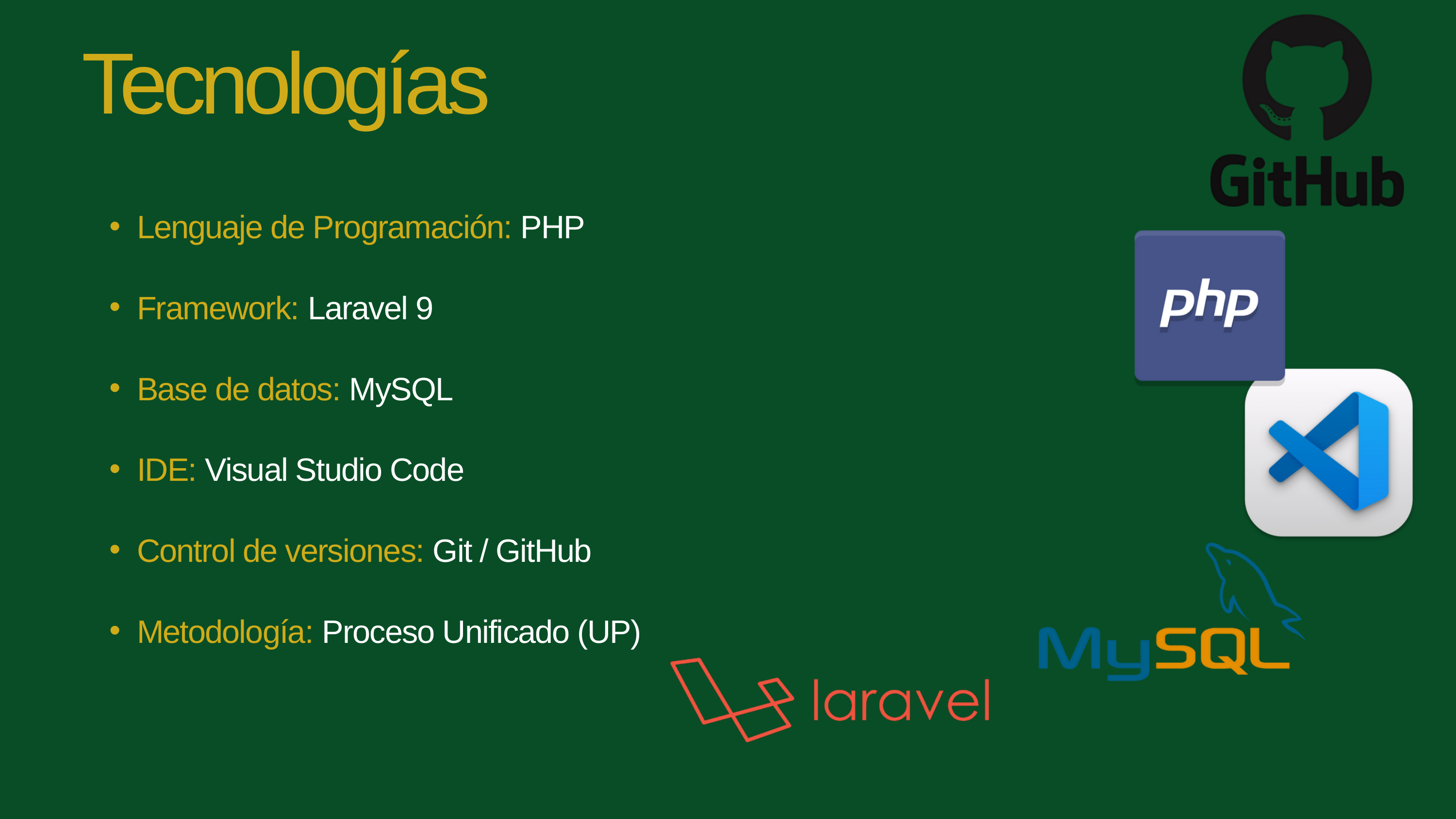

Tecnologías
Lenguaje de Programación: PHP
Framework: Laravel 9
Base de datos: MySQL
IDE: Visual Studio Code
Control de versiones: Git / GitHub
Metodología: Proceso Unificado (UP)